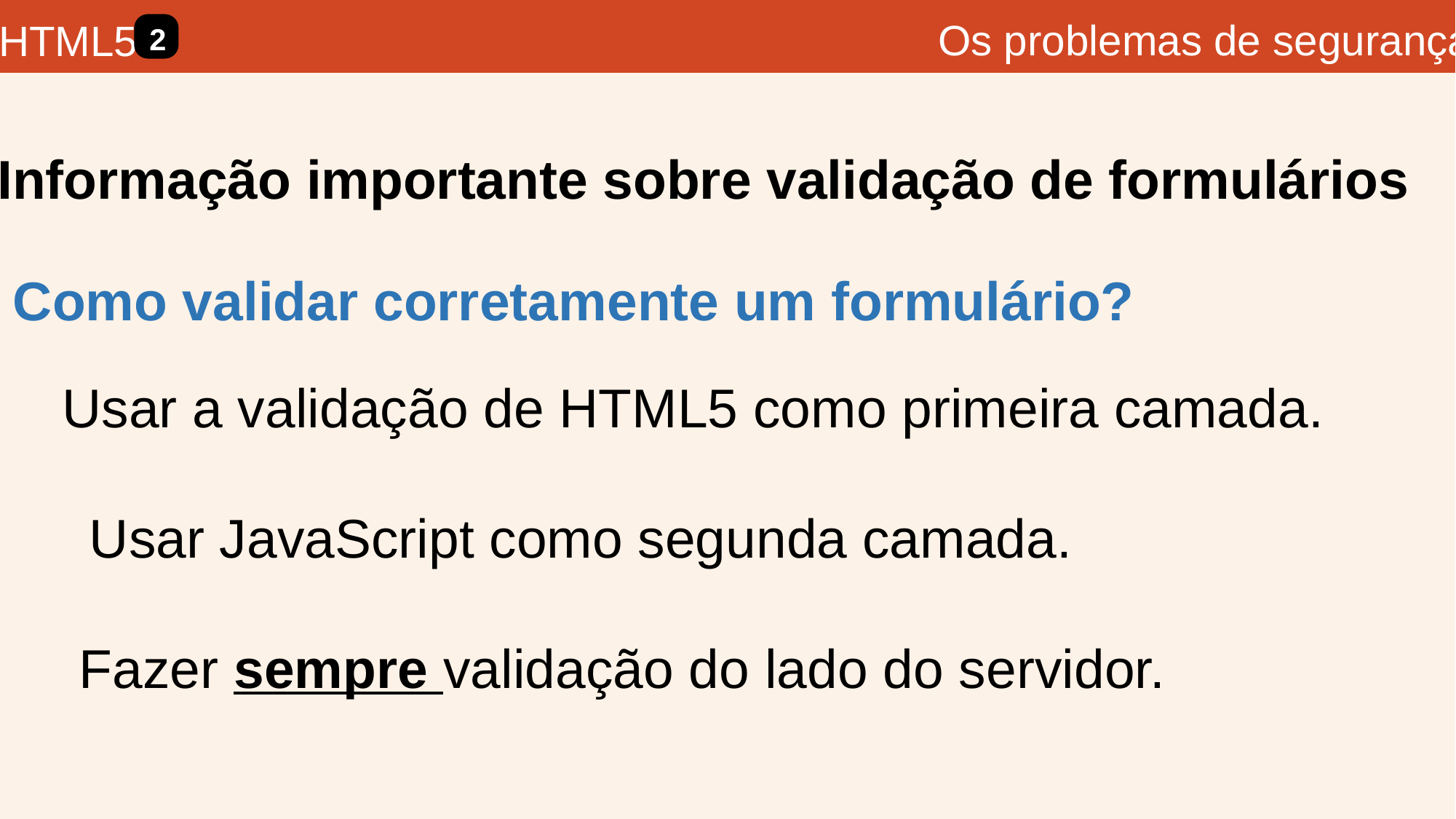

Os problemas de segurança
HTML5
2
Informação importante sobre validação de formulários
Como validar corretamente um formulário?
Usar a validação de HTML5 como primeira camada.
Usar JavaScript como segunda camada.
Fazer sempre validação do lado do servidor.